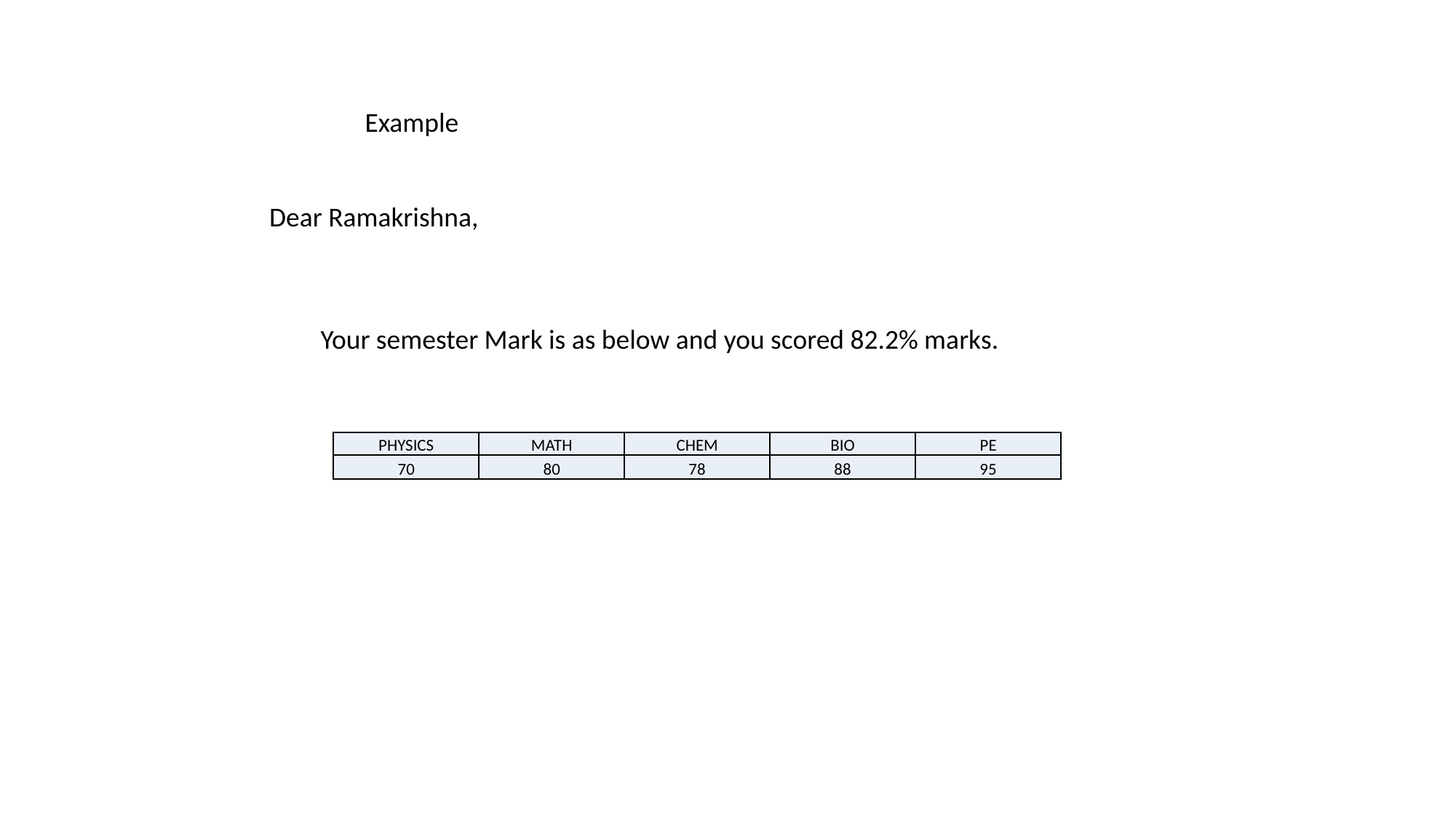

Example
Dear Ramakrishna,
Your semester Mark is as below and you scored 82.2% marks.
| PHYSICS | MATH | CHEM | BIO | PE |
| --- | --- | --- | --- | --- |
| 70 | 80 | 78 | 88 | 95 |